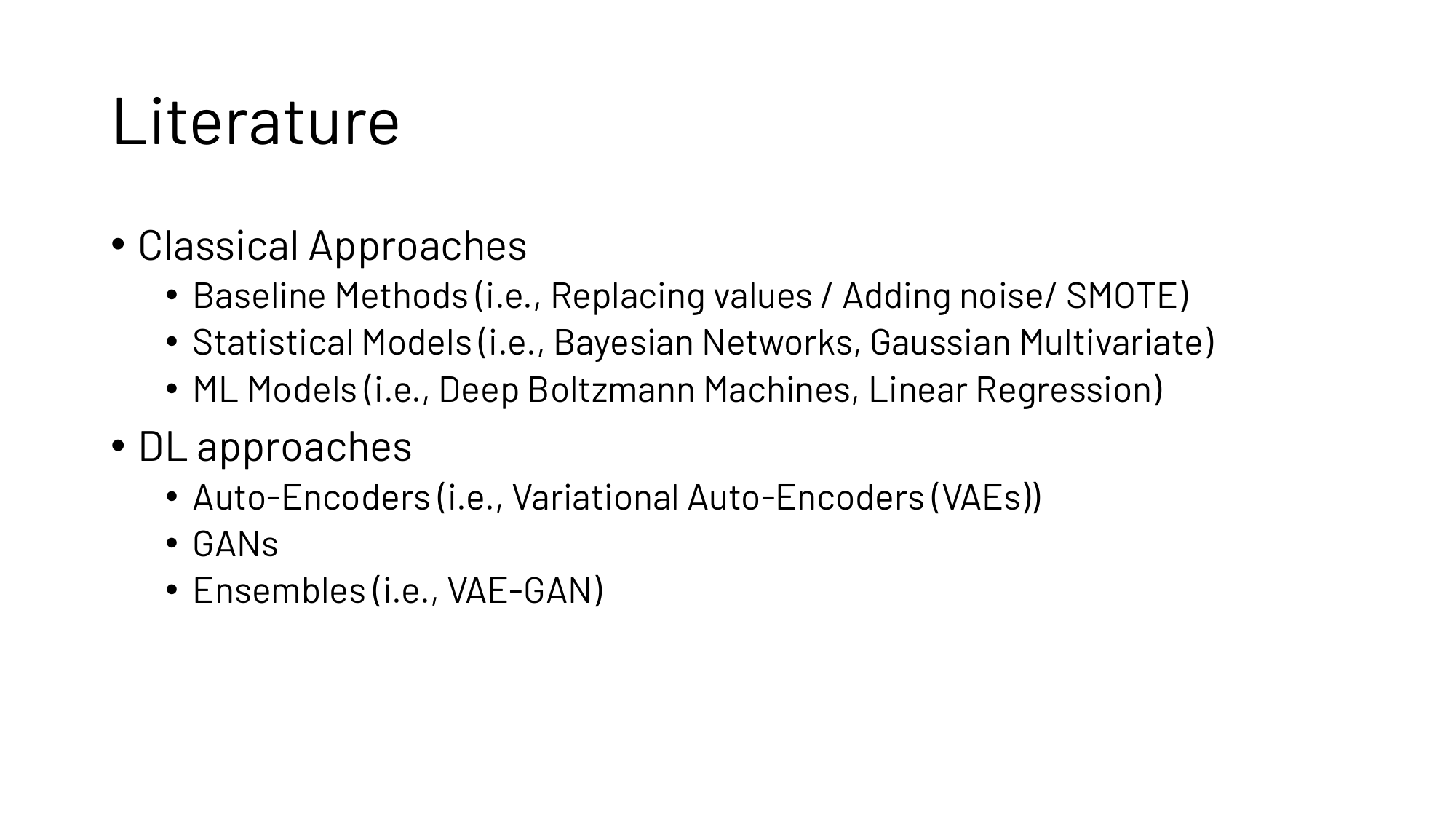

# Literature
Classical Approaches
Baseline Methods (i.e., Replacing values / Adding noise/ SMOTE)
Statistical Models (i.e., Bayesian Networks, Gaussian Multivariate)
ML Models (i.e., Deep Boltzmann Machines, Linear Regression)
DL approaches
Auto-Encoders (i.e., Variational Auto-Encoders (VAEs))
GANs
Ensembles (i.e., VAE-GAN)